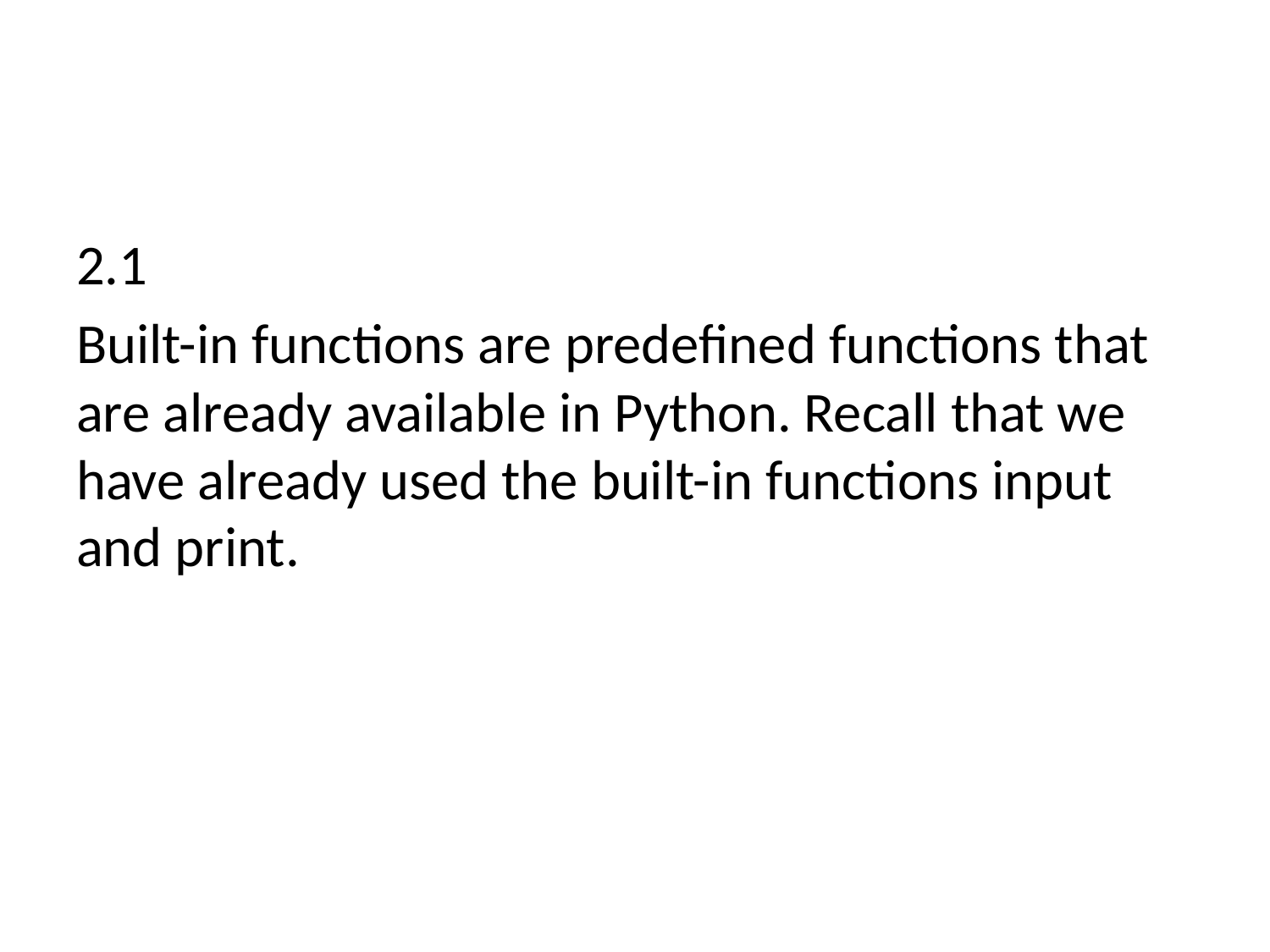

#
2.1
Built-in functions are predefined functions that are already available in Python. Recall that we have already used the built-in functions input and print.